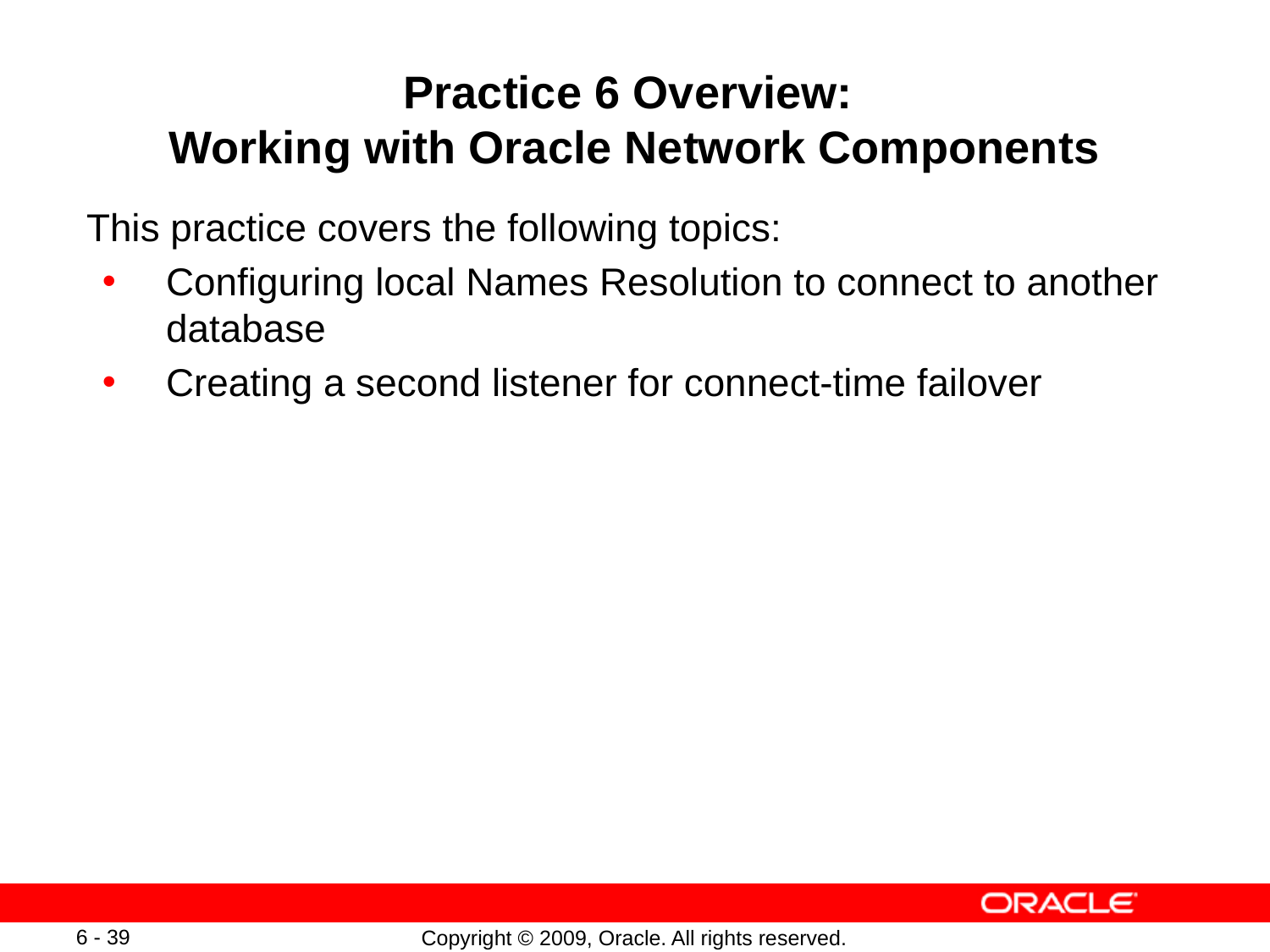

# Practice 6 Overview: Working with Oracle Network Components
This practice covers the following topics:
Configuring local Names Resolution to connect to another database
Creating a second listener for connect-time failover